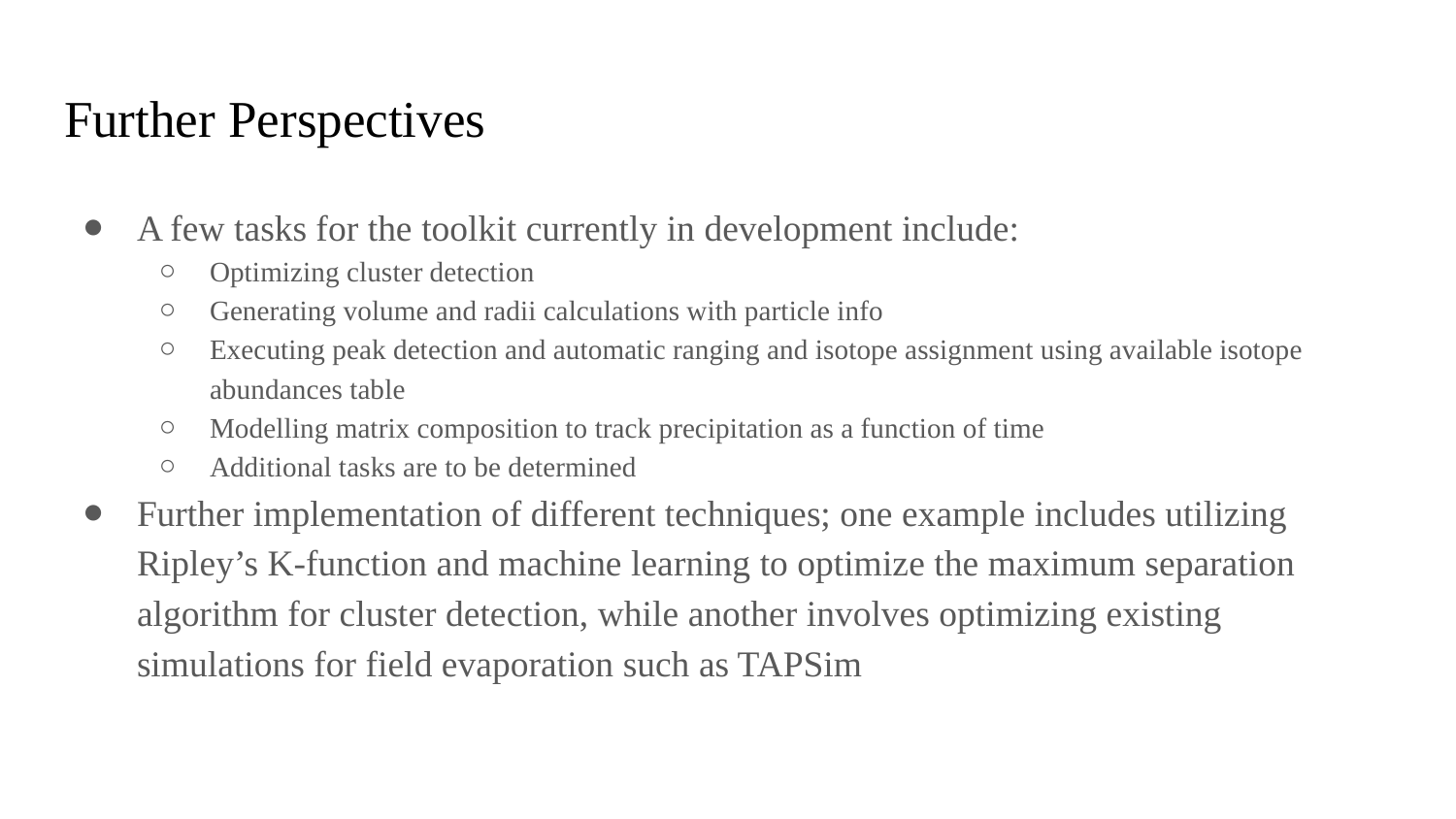

# Further Perspectives
A few tasks for the toolkit currently in development include:
Optimizing cluster detection
Generating volume and radii calculations with particle info
Executing peak detection and automatic ranging and isotope assignment using available isotope abundances table
Modelling matrix composition to track precipitation as a function of time
Additional tasks are to be determined
Further implementation of different techniques; one example includes utilizing Ripley’s K-function and machine learning to optimize the maximum separation algorithm for cluster detection, while another involves optimizing existing simulations for field evaporation such as TAPSim